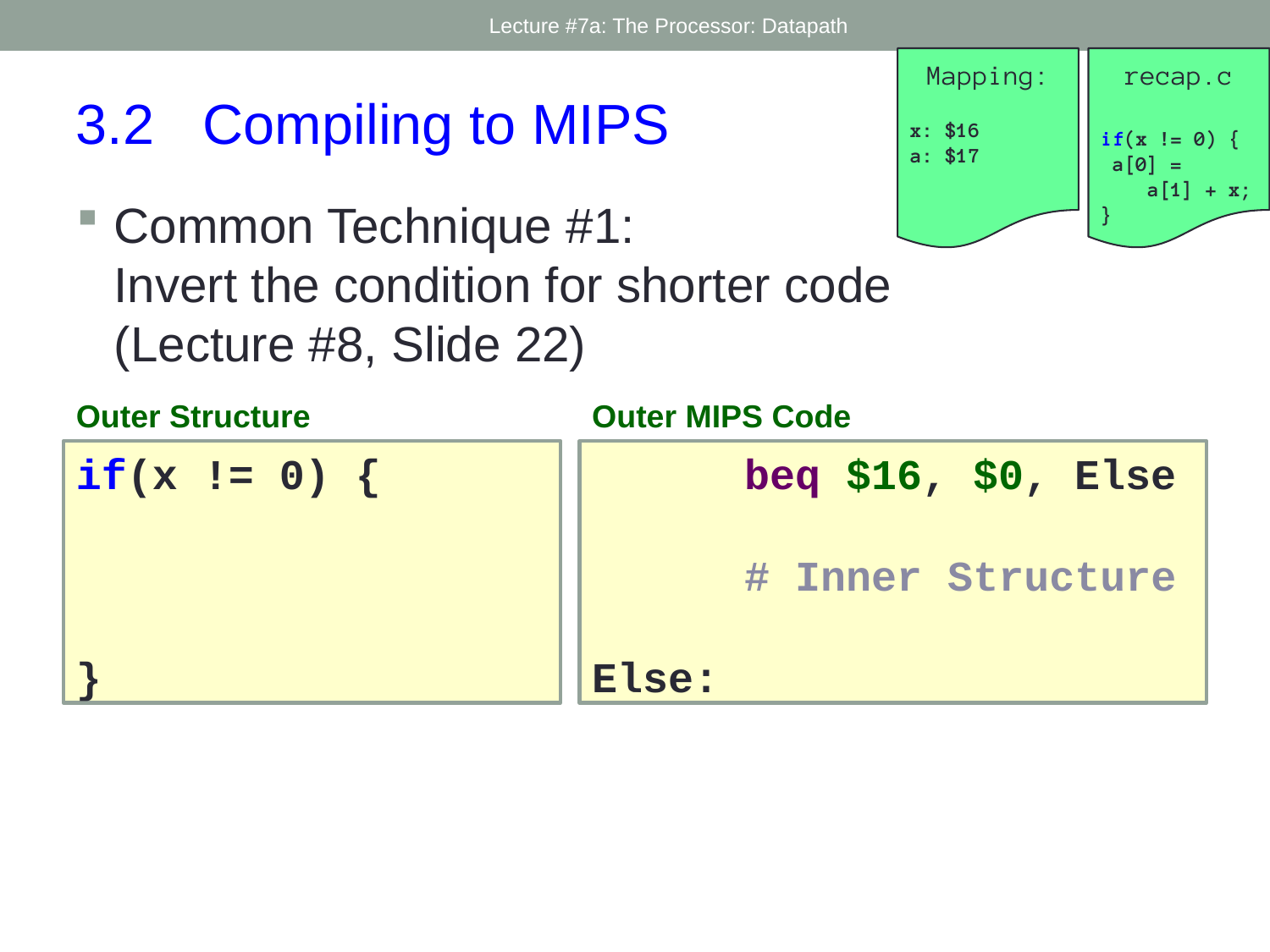

Lecture #7a: The Processor: Datapath

Mapping:

x: $16
a: $17
recap.c

if(x != 0) {
 a[0] =
    a[1] + x;
}
3.2	Compiling to MIPS
Common Technique #1:
Invert the condition for shorter code
(Lecture #8, Slide 22)
Outer Structure
Outer MIPS Code
if(x != 0) {

}
      beq $16, $0, Else

      # Inner Structure

Else: